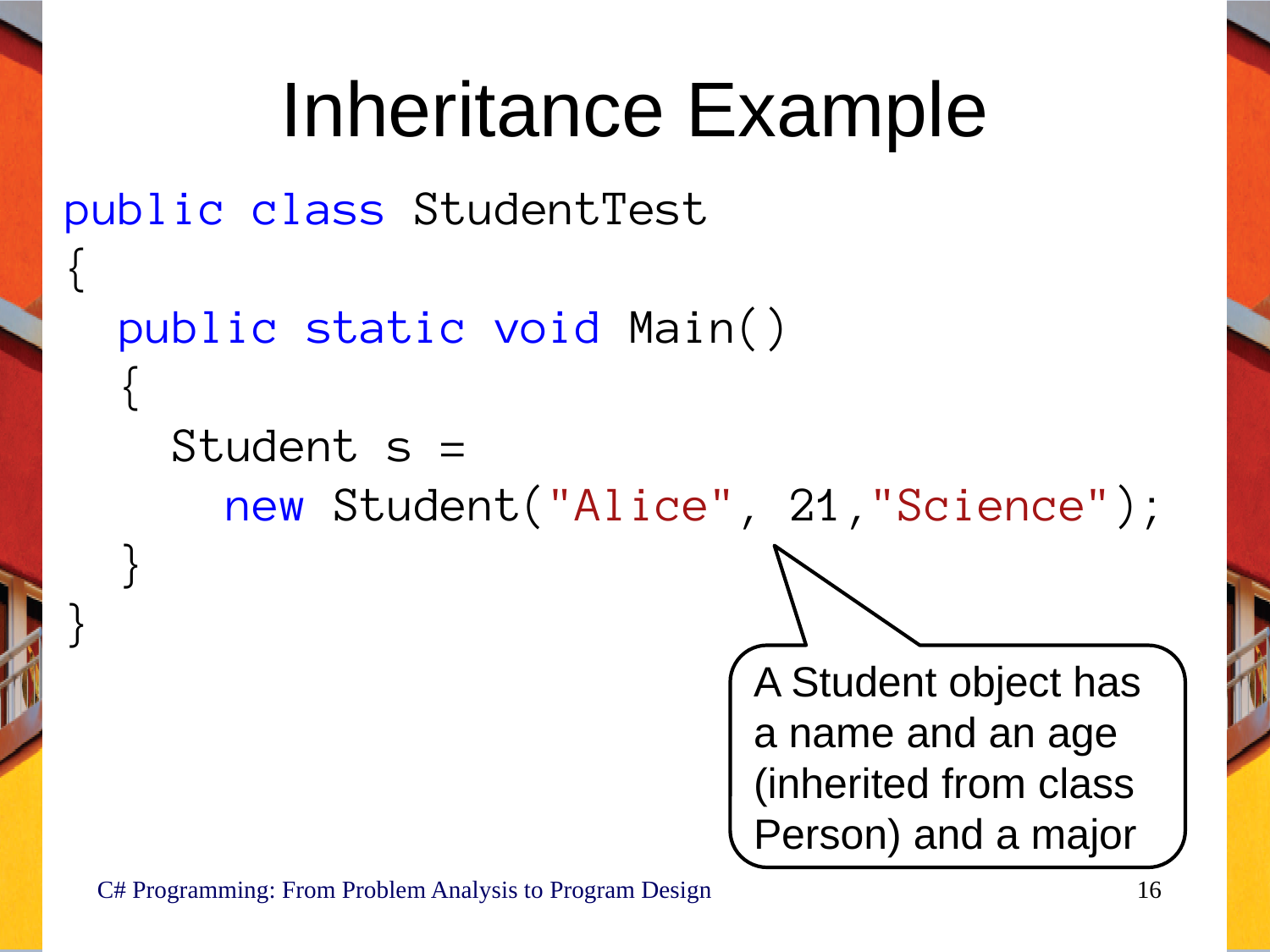

# Inheritance Example
public class StudentTest
{
  public static void Main()
  {
    Student s =
      new Student("Alice", 21,"Science");
  }
}

A Student object has a name and an age (inherited from class Person) and a major
C# Programming: From Problem Analysis to Program Design

16